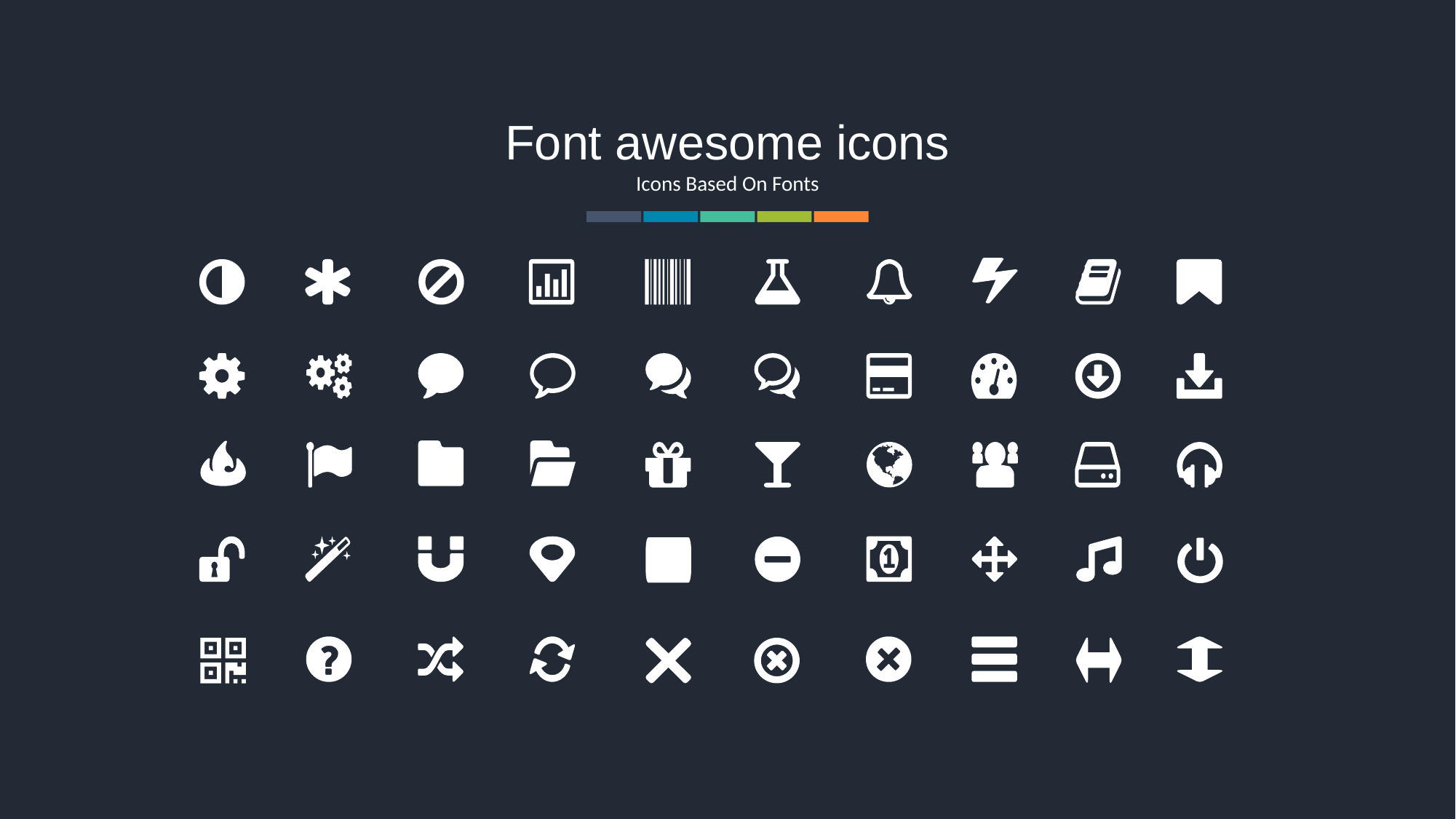

Font awesome icons
Icons Based On Fonts